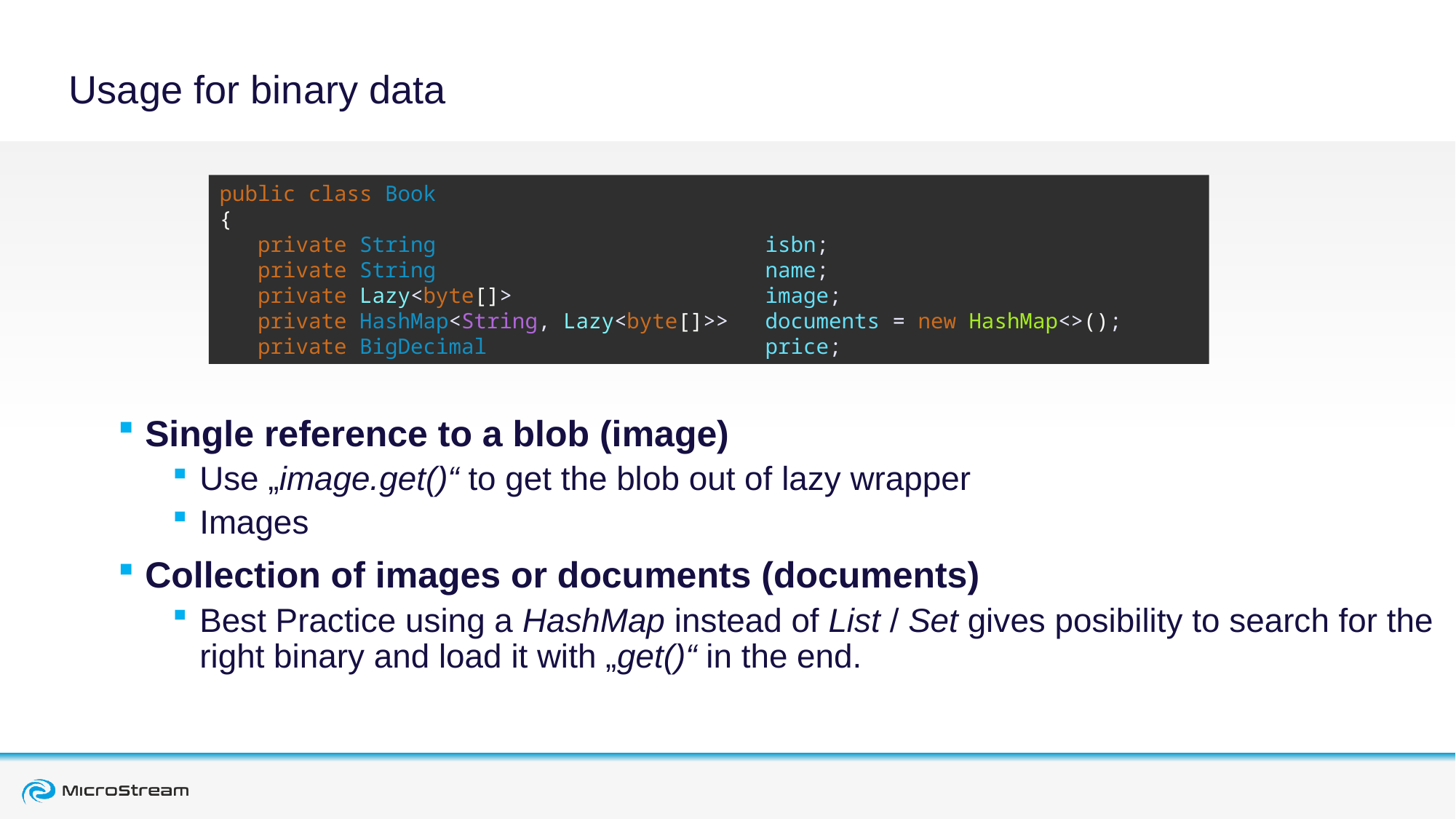

# Usage for binary data
public class Book
{
   private String				isbn;
   private String				name;
   private Lazy<byte[]>			image;
   private HashMap<String, Lazy<byte[]>>	documents = new HashMap<>();
   private BigDecimal			price;
Single reference to a blob (image)
Use „image.get()“ to get the blob out of lazy wrapper
Images
Collection of images or documents (documents)
Best Practice using a HashMap instead of List / Set gives posibility to search for the right binary and load it with „get()“ in the end.